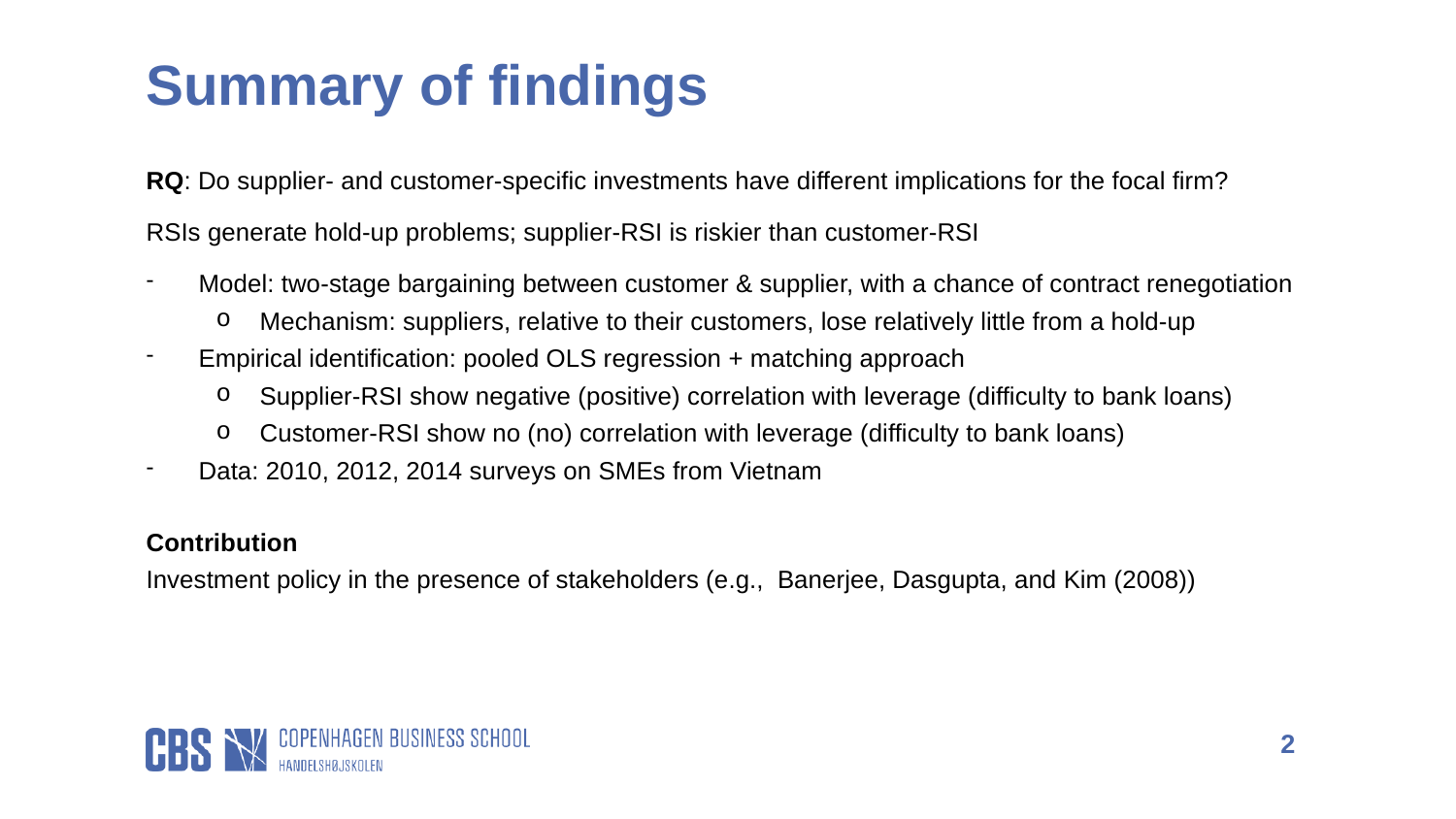

Summary of findings
RQ: Do supplier- and customer-specific investments have different implications for the focal firm?
RSIs generate hold-up problems; supplier-RSI is riskier than customer-RSI
Model: two-stage bargaining between customer & supplier, with a chance of contract renegotiation
Mechanism: suppliers, relative to their customers, lose relatively little from a hold-up
Empirical identification: pooled OLS regression + matching approach
Supplier-RSI show negative (positive) correlation with leverage (difficulty to bank loans)
Customer-RSI show no (no) correlation with leverage (difficulty to bank loans)
Data: 2010, 2012, 2014 surveys on SMEs from Vietnam

Contribution
Investment policy in the presence of stakeholders (e.g.,  Banerjee, Dasgupta, and Kim (2008))